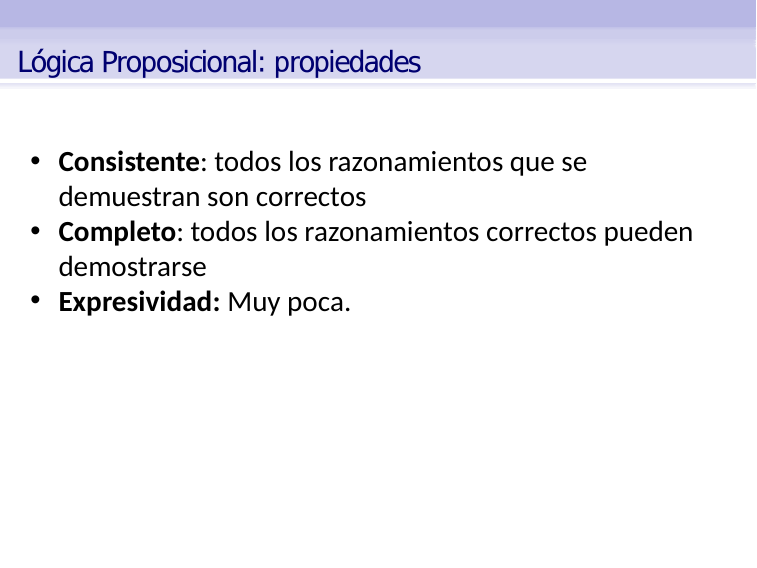

Lógica Proposicional: propiedades

Consistente: todos los razonamientos que se demuestran son correctos
Completo: todos los razonamientos correctos pueden demostrarse
Expresividad: Muy poca.